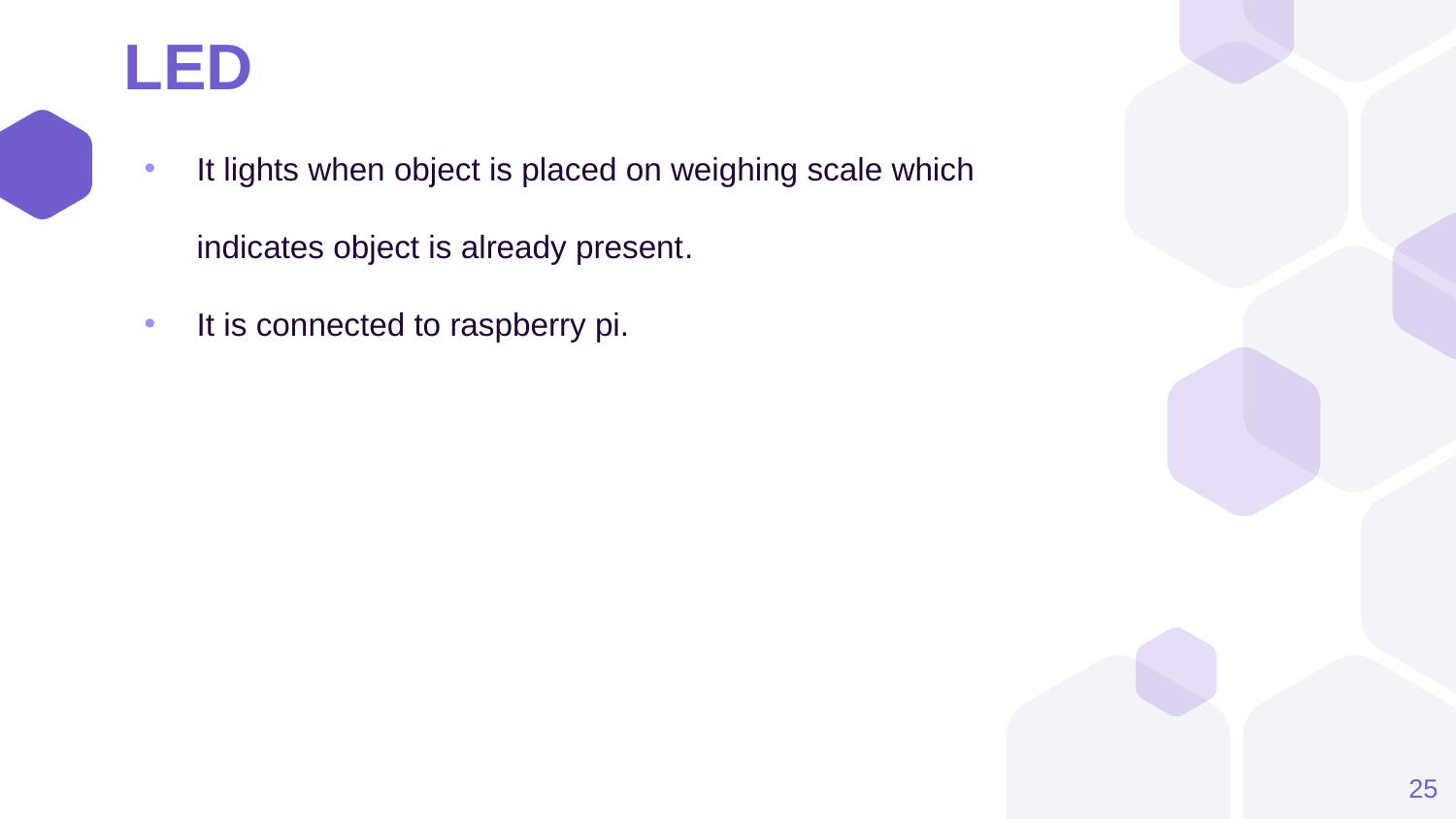

# LED
It lights when object is placed on weighing scale which indicates object is already present.
It is connected to raspberry pi.
25